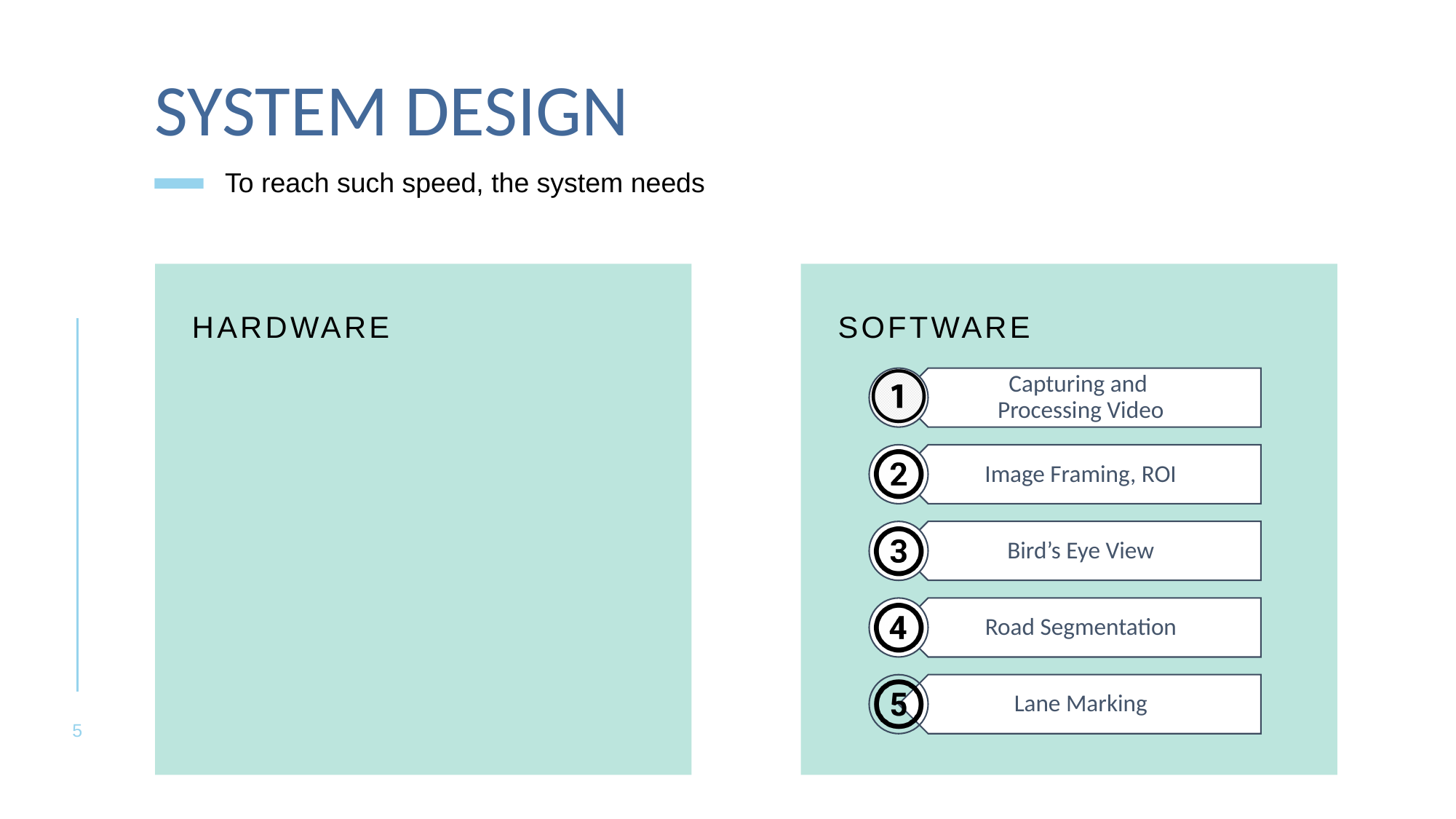

# System design
To reach such speed, the system needs
software
Hardware
Capturing and
Processing Video
Image Framing, ROI
Bird’s Eye View
Road Segmentation
Lane Marking

5